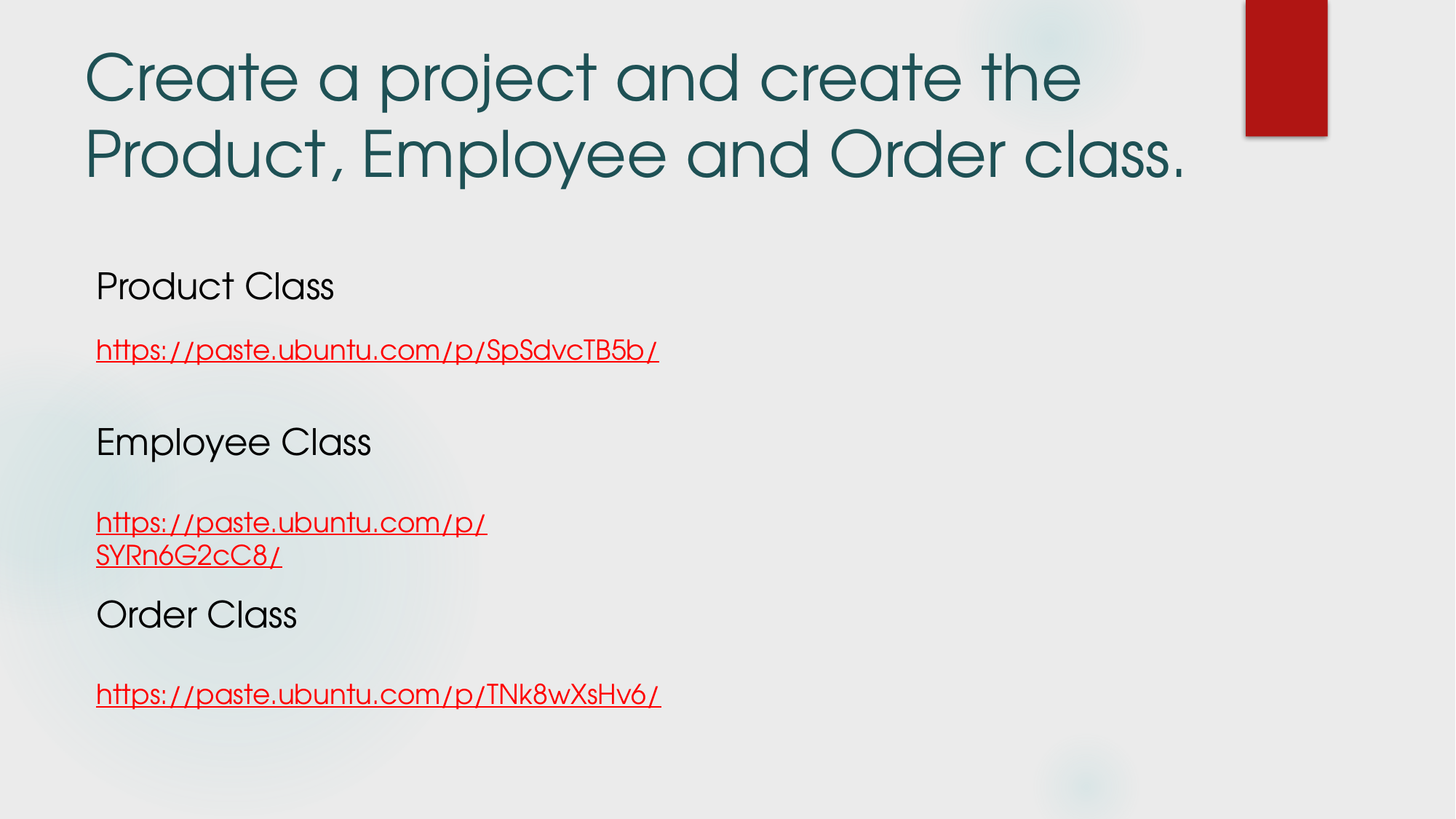

# Create a project and create the Product, Employee and Order class.
Product Class
https://paste.ubuntu.com/p/SpSdvcTB5b/
Employee Class
https://paste.ubuntu.com/p/SYRn6G2cC8/
Order Class
https://paste.ubuntu.com/p/TNk8wXsHv6/